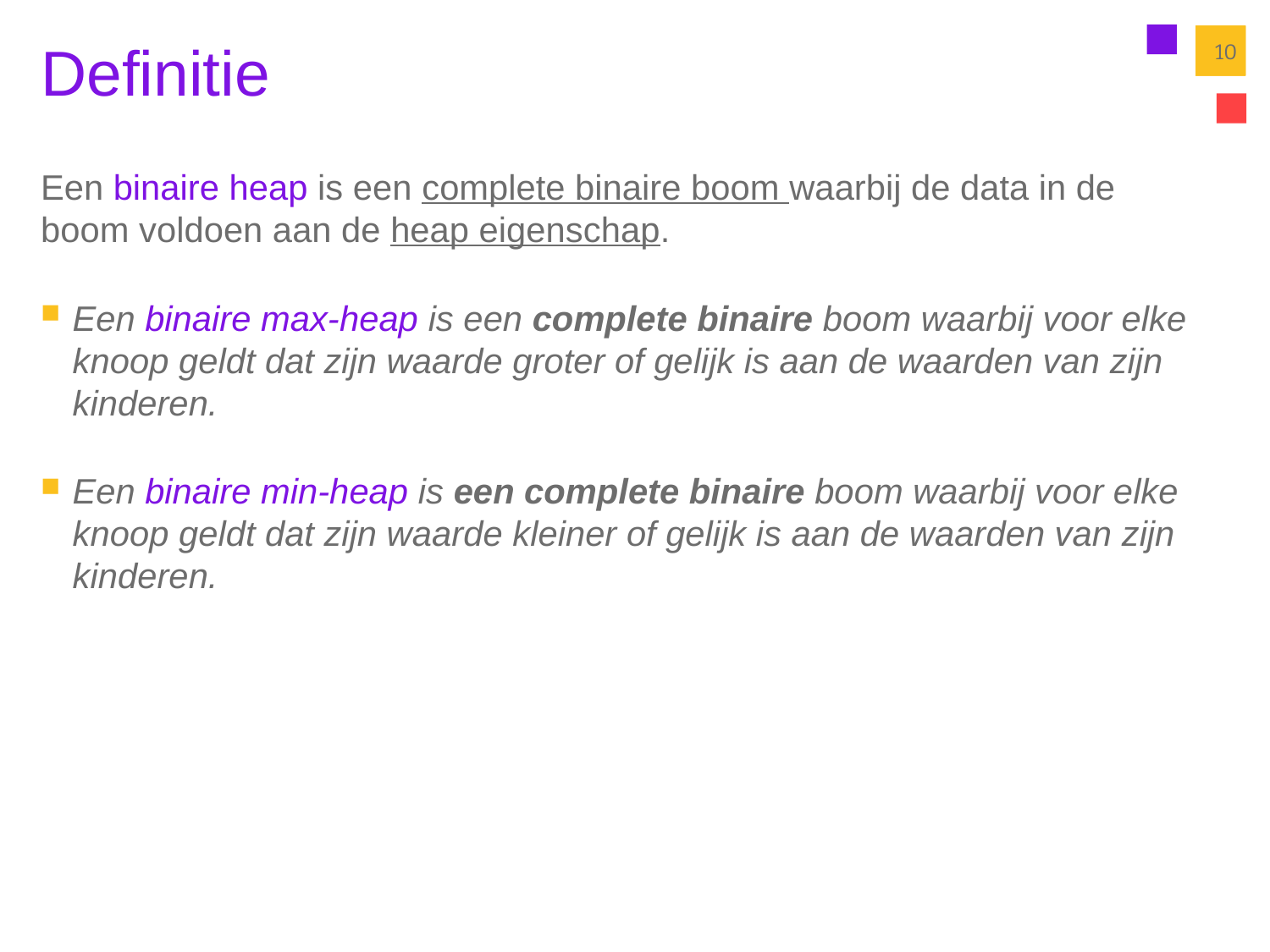

# Definitie
10
Een binaire heap is een complete binaire boom waarbij de data in de boom voldoen aan de heap eigenschap.
Een binaire max-heap is een complete binaire boom waarbij voor elke knoop geldt dat zijn waarde groter of gelijk is aan de waarden van zijn kinderen.
Een binaire min-heap is een complete binaire boom waarbij voor elke knoop geldt dat zijn waarde kleiner of gelijk is aan de waarden van zijn kinderen.